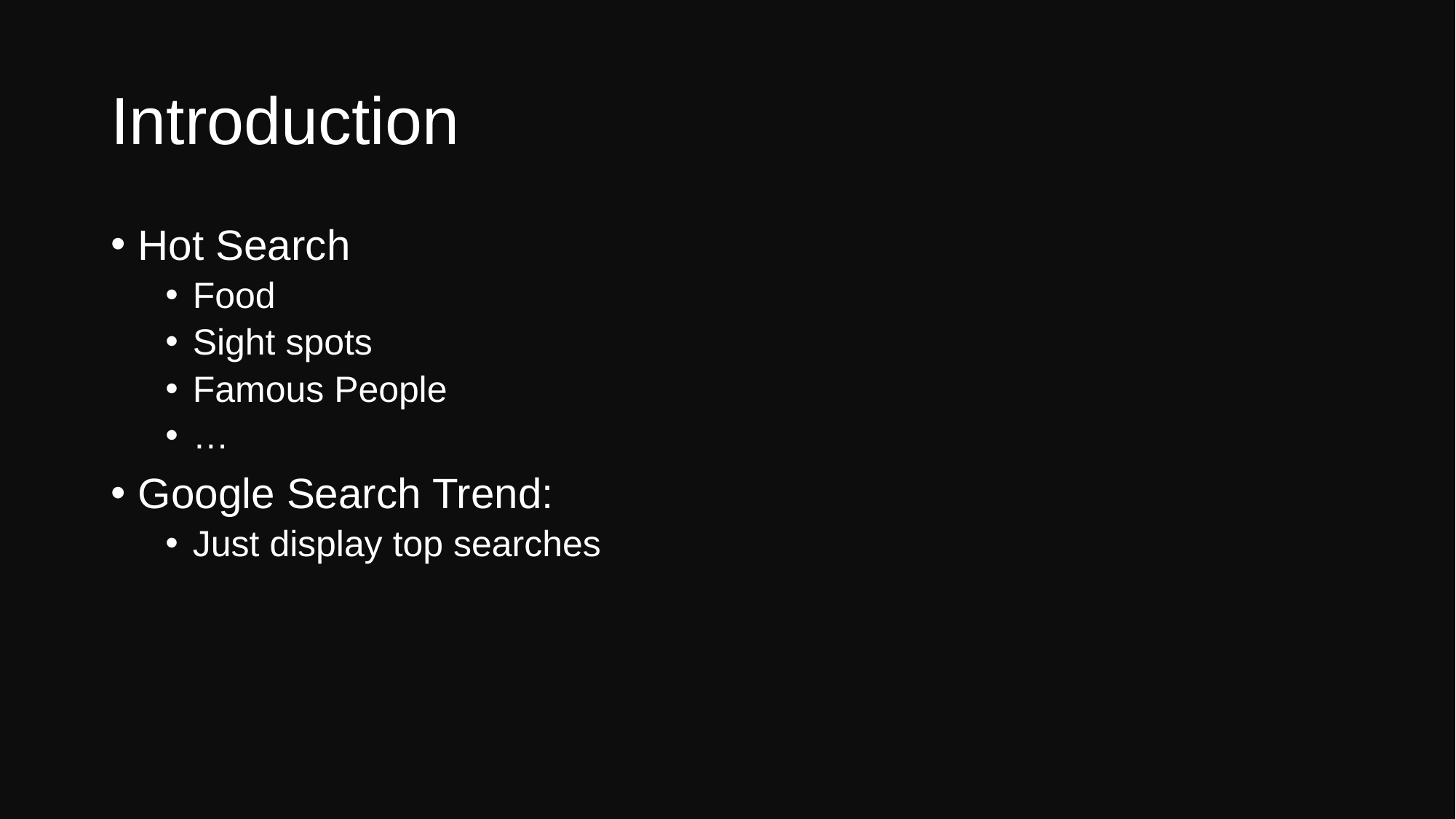

# Introduction
Hot Search
Food
Sight spots
Famous People
…
Google Search Trend:
Just display top searches